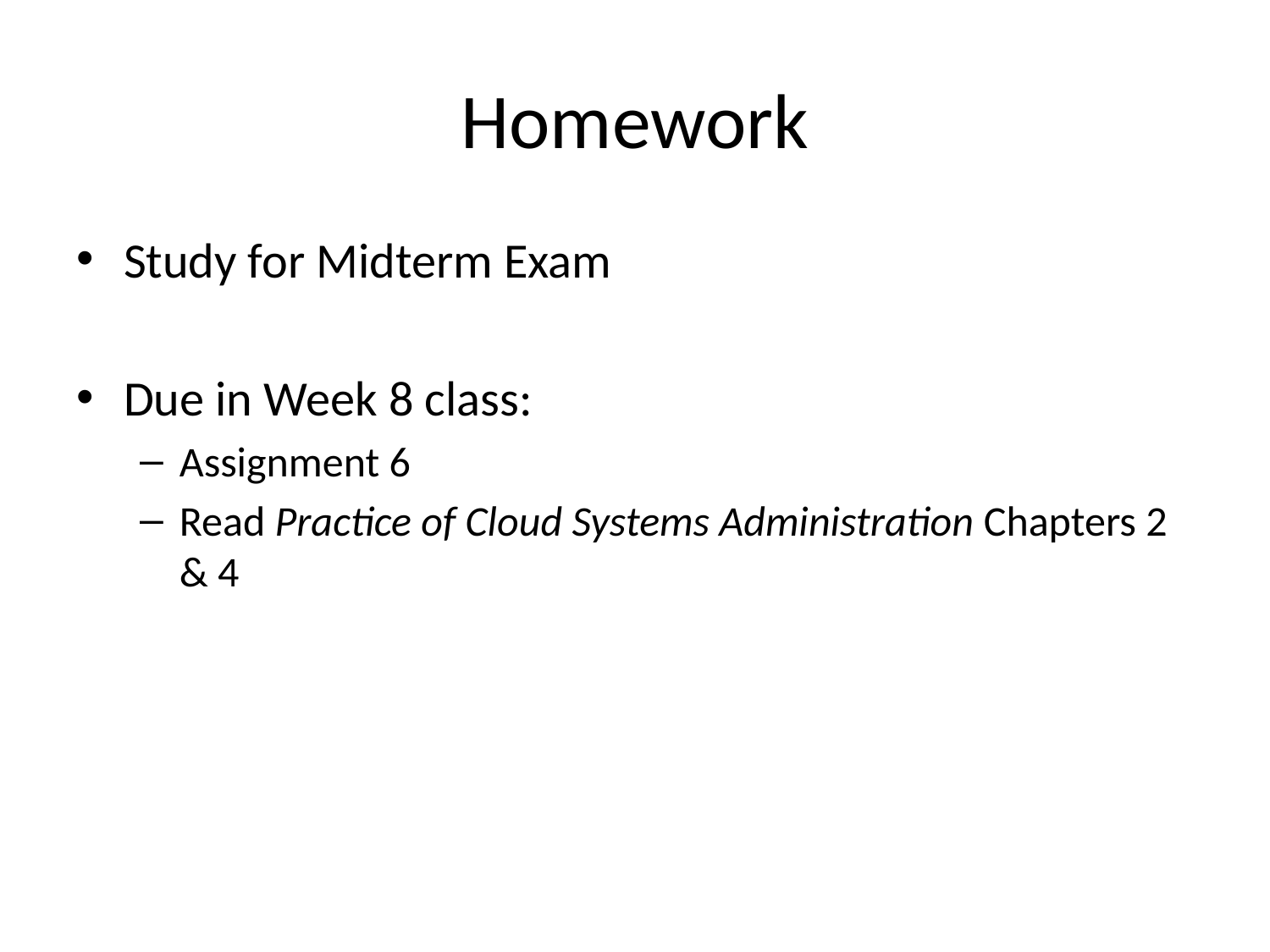

# Homework
Study for Midterm Exam

Due in Week 8 class:
Assignment 6
Read Practice of Cloud Systems Administration Chapters 2 & 4